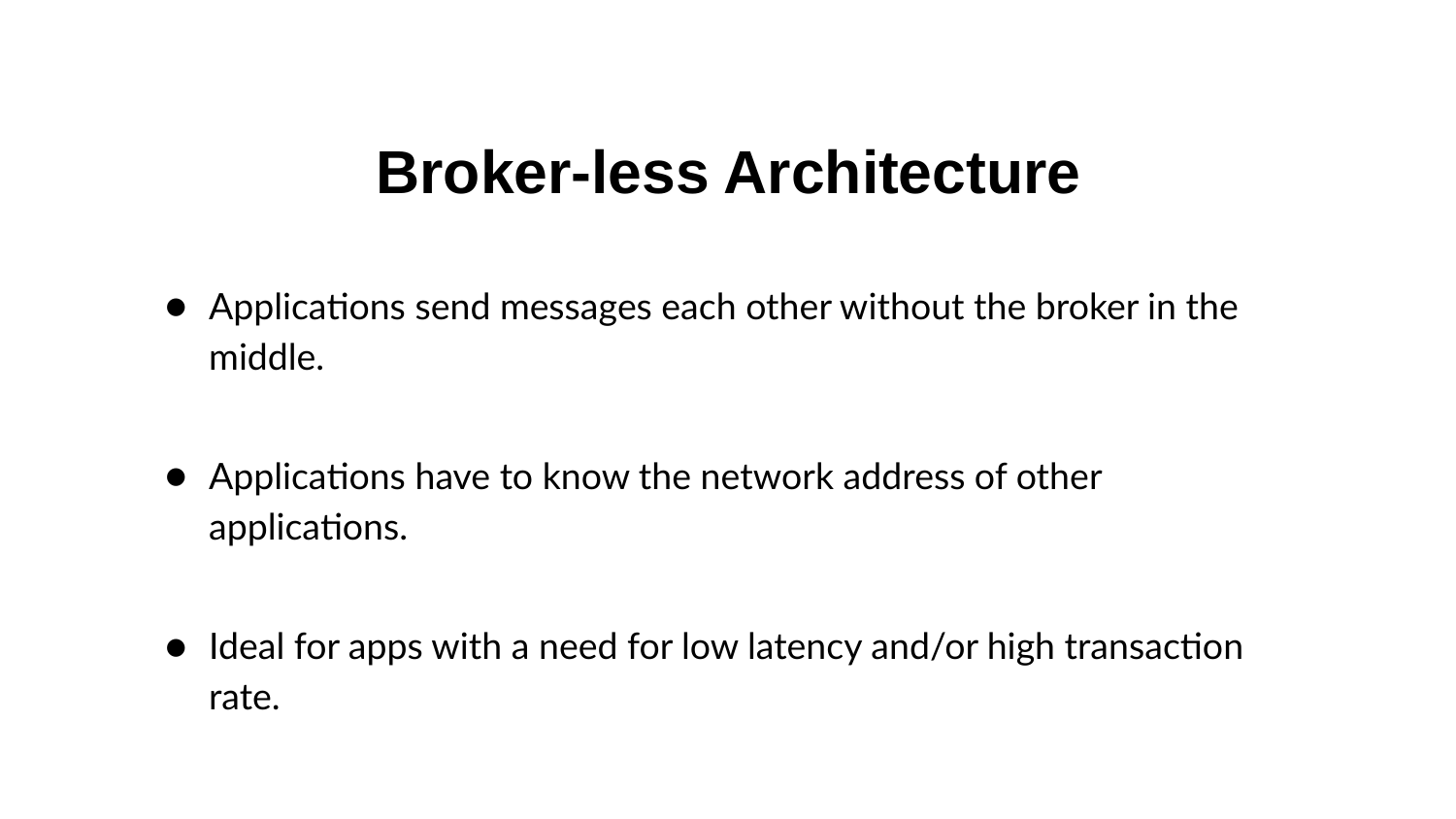

# Broker-less Architecture
Applications send messages each other without the broker in the middle.

Applications have to know the network address of other applications.

Ideal for apps with a need for low latency and/or high transaction rate.